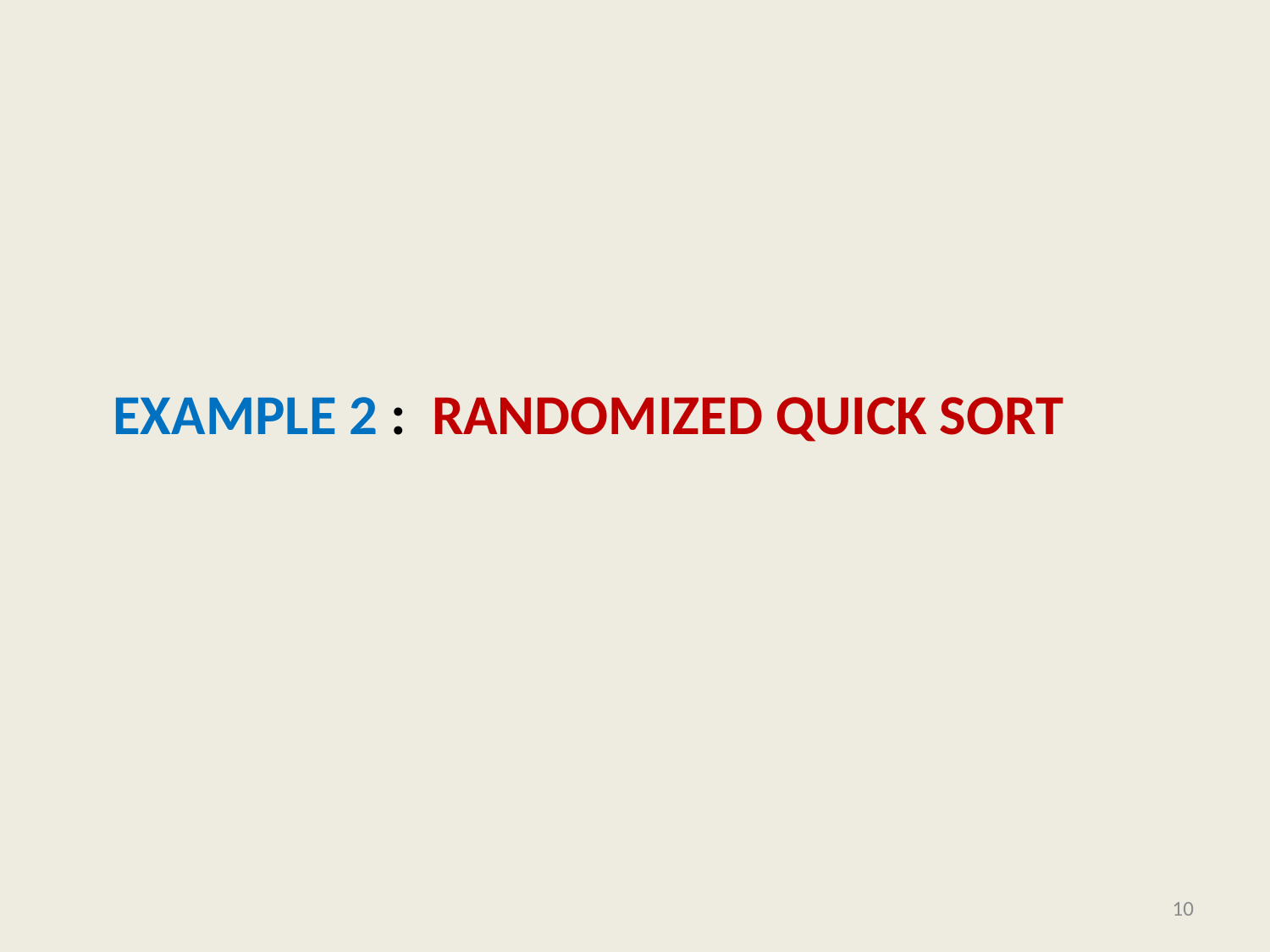

# Example 2 :  randomized Quick Sort

10